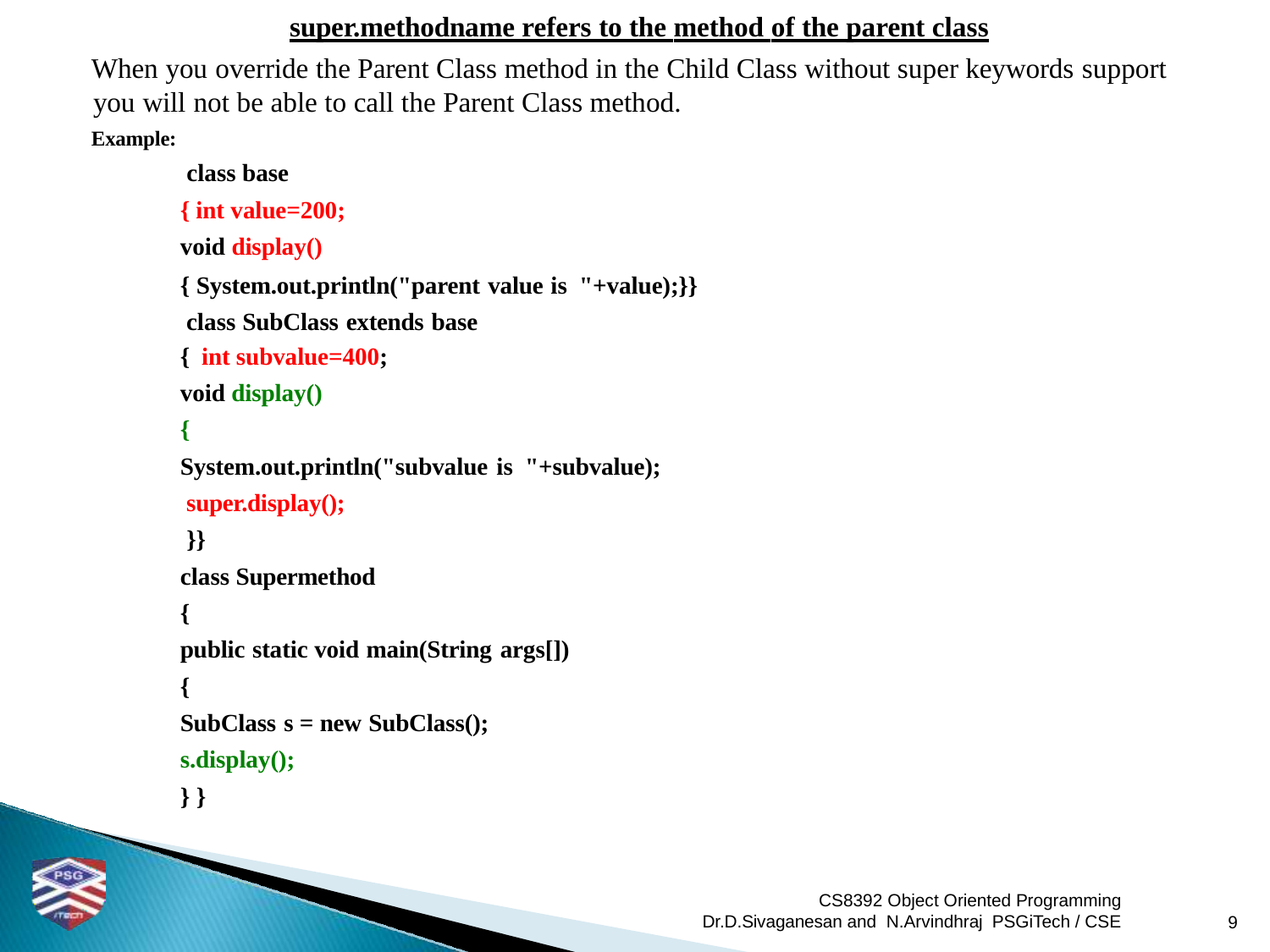

super.methodname refers to the method of the parent class
When you override the Parent Class method in the Child Class without super keywords support
you will not be able to call the Parent Class method.
Example:
class base
{ int value=200;
void display()
{ System.out.println("parent value is "+value);}}  class SubClass extends base
{ int subvalue=400;
void display()
{
System.out.println("subvalue is  "+subvalue);  super.display();
}}
class Supermethod
{
public static void main(String args[])
{
SubClass s = new SubClass();
s.display();
} }
CS8392 Object Oriented Programming
Dr.D.Sivaganesan and N.Arvindhraj PSGiTech / CSE
9